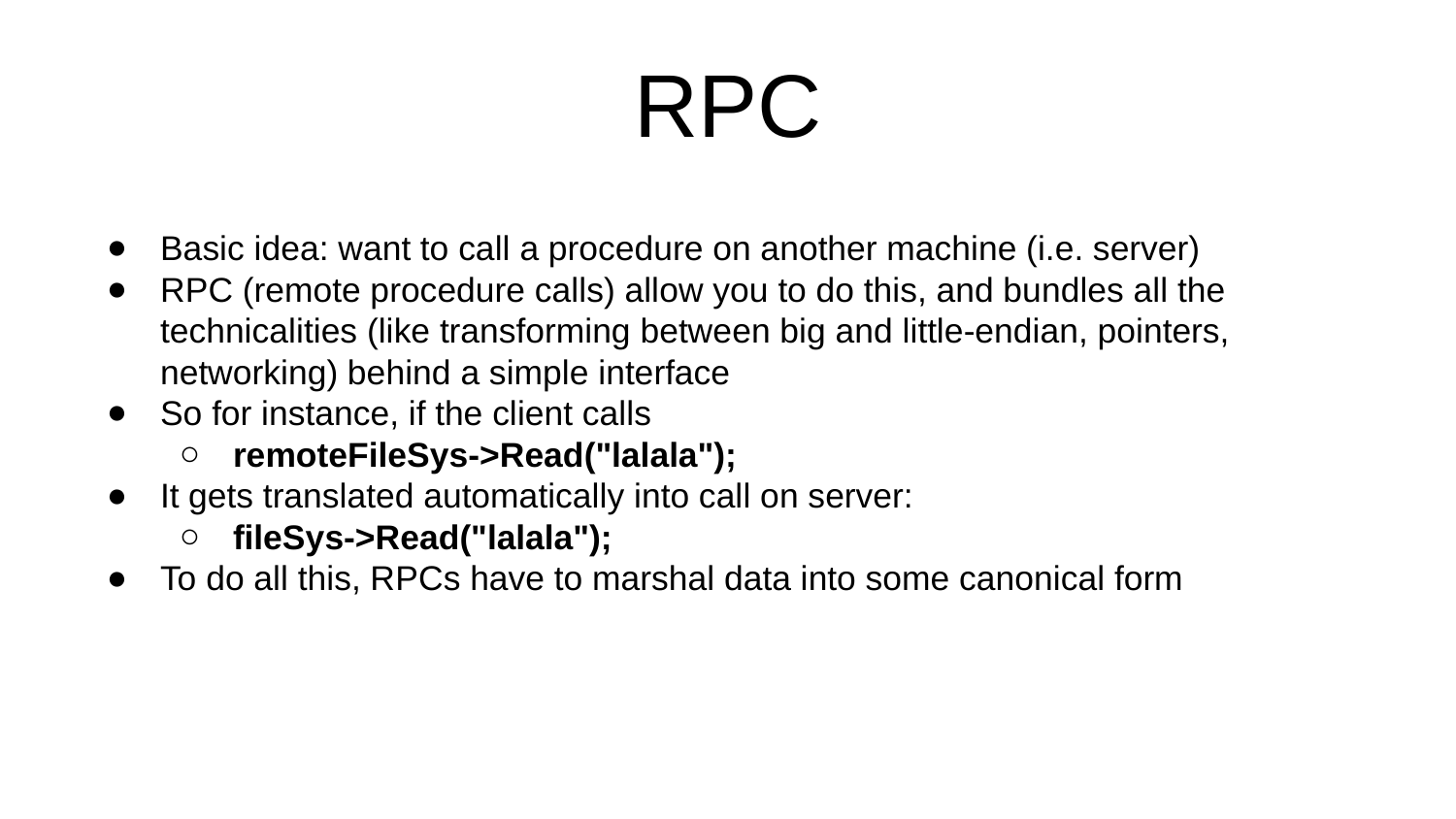

# RPC
Basic idea: want to call a procedure on another machine (i.e. server)
RPC (remote procedure calls) allow you to do this, and bundles all the technicalities (like transforming between big and little-endian, pointers, networking) behind a simple interface
So for instance, if the client calls
remoteFileSys->Read("lalala");
It gets translated automatically into call on server:
fileSys->Read("lalala");
To do all this, RPCs have to marshal data into some canonical form